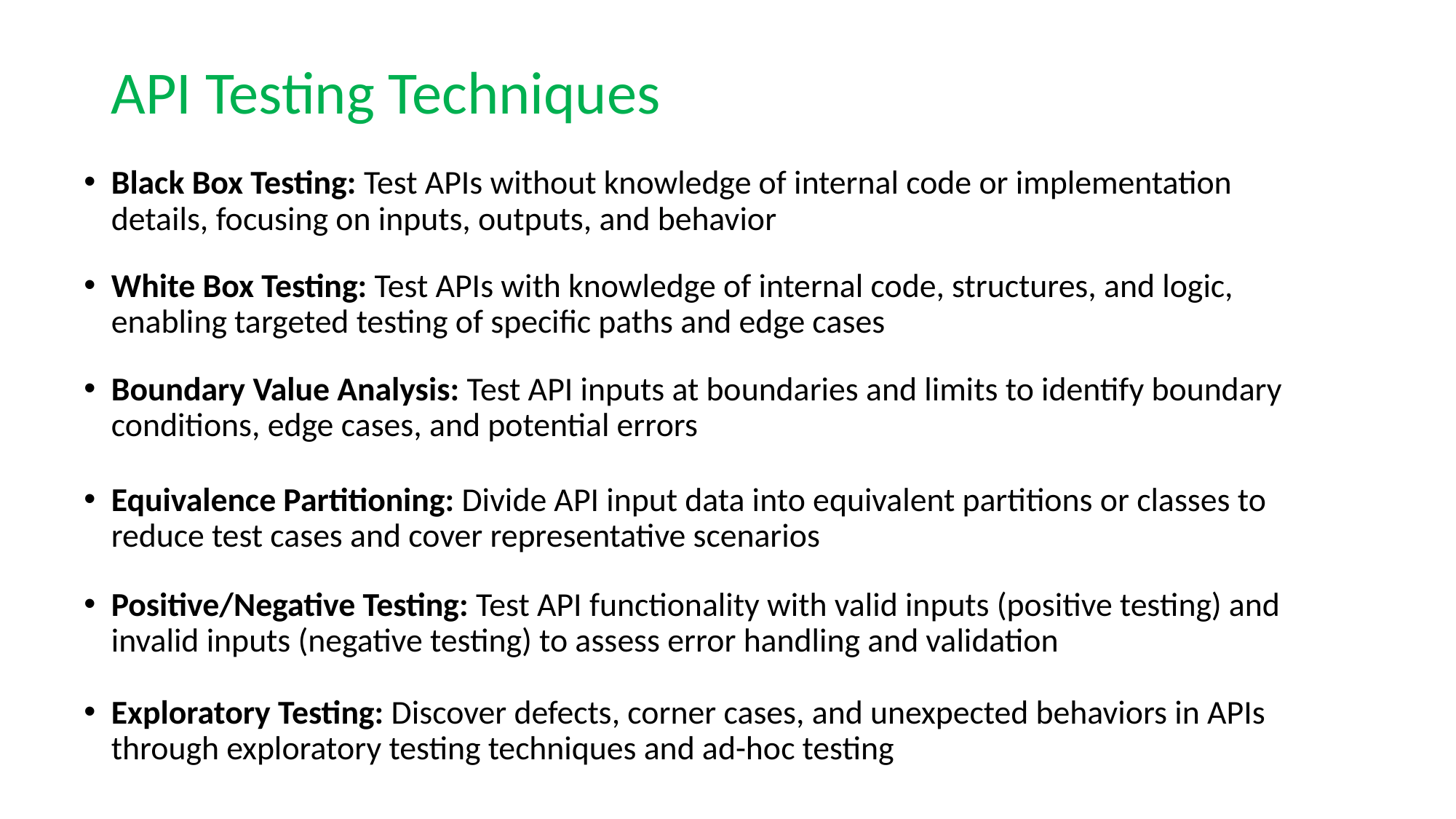

# API Testing Techniques
Black Box Testing: Test APIs without knowledge of internal code or implementation details, focusing on inputs, outputs, and behavior
White Box Testing: Test APIs with knowledge of internal code, structures, and logic, enabling targeted testing of specific paths and edge cases
Boundary Value Analysis: Test API inputs at boundaries and limits to identify boundary conditions, edge cases, and potential errors
Equivalence Partitioning: Divide API input data into equivalent partitions or classes to reduce test cases and cover representative scenarios
Positive/Negative Testing: Test API functionality with valid inputs (positive testing) and invalid inputs (negative testing) to assess error handling and validation
Exploratory Testing: Discover defects, corner cases, and unexpected behaviors in APIs through exploratory testing techniques and ad-hoc testing